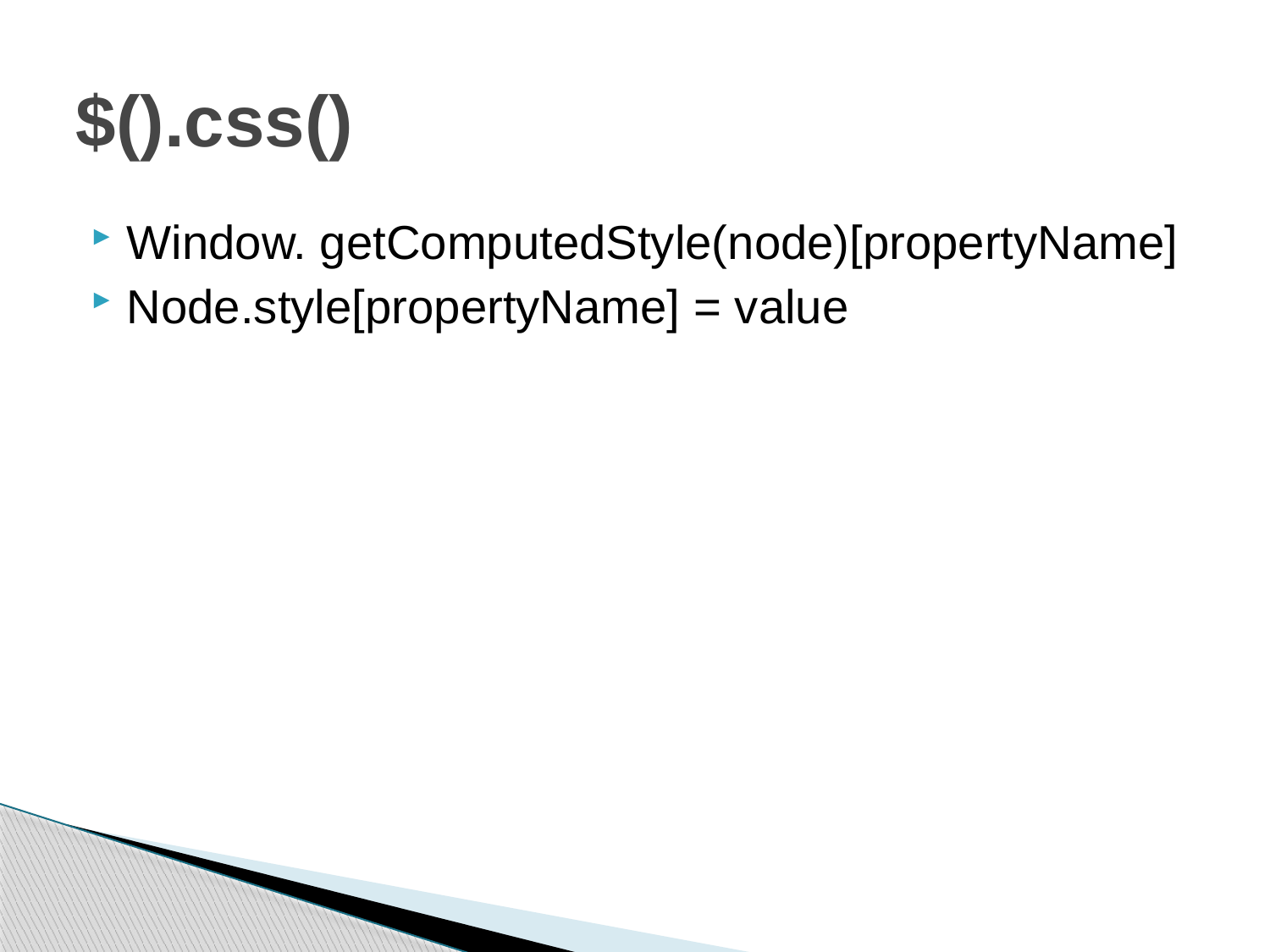

# $().css()
Window. getComputedStyle(node)[propertyName]
Node.style[propertyName] = value